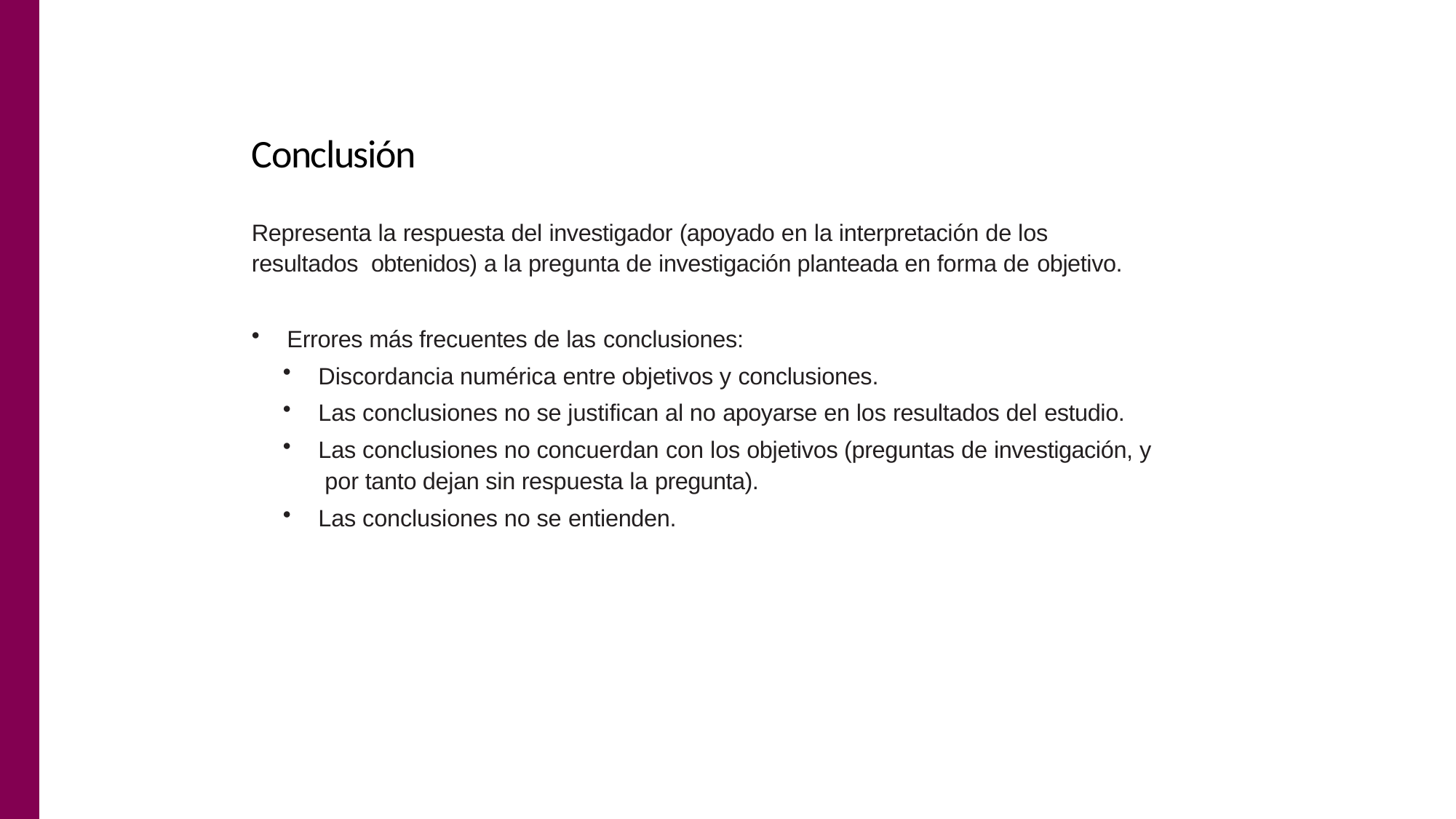

# Conclusión
Representa la respuesta del investigador (apoyado en la interpretación de los resultados  obtenidos) a la pregunta de investigación planteada en forma de objetivo.

Errores más frecuentes de las conclusiones:
Discordancia numérica entre objetivos y conclusiones.
Las conclusiones no se justifican al no apoyarse en los resultados del estudio.
Las conclusiones no concuerdan con los objetivos (preguntas de investigación, y  por tanto dejan sin respuesta la pregunta).
Las conclusiones no se entienden.